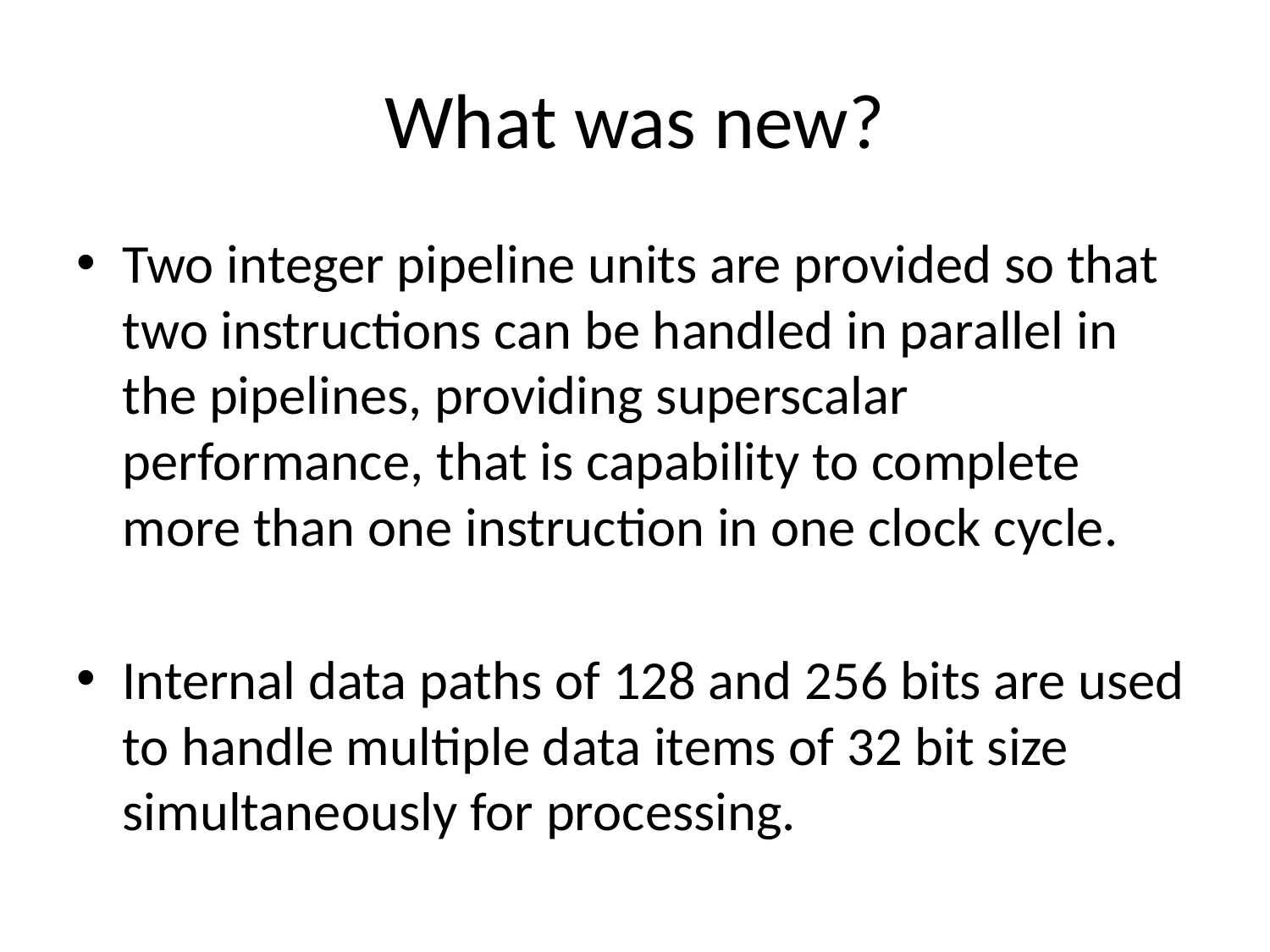

# What was new?
Two integer pipeline units are provided so that two instructions can be handled in parallel in the pipelines, providing superscalar performance, that is capability to complete more than one instruction in one clock cycle.

Internal data paths of 128 and 256 bits are used to handle multiple data items of 32 bit size simultaneously for processing.